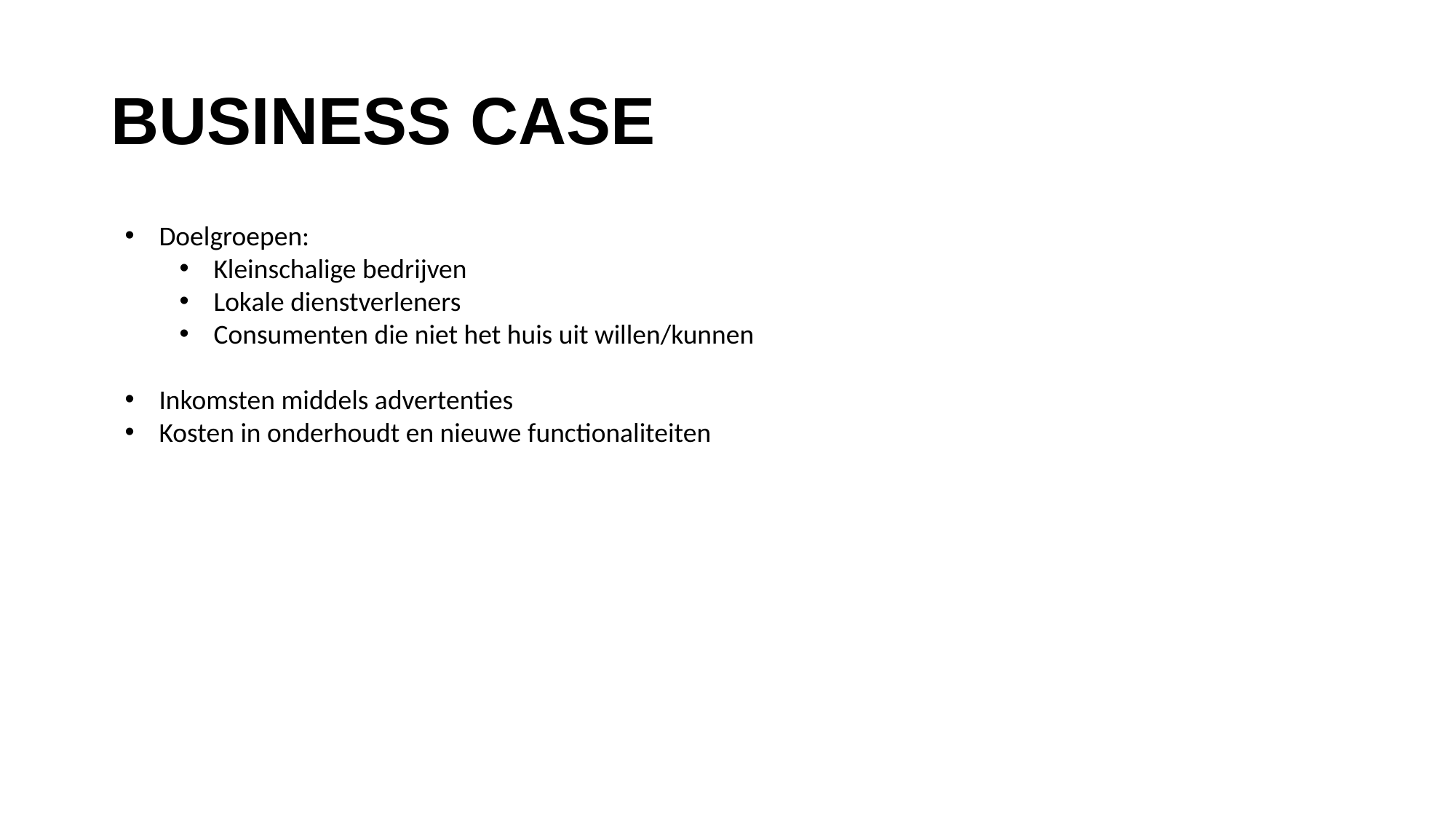

# BUSINESS CASE
Doelgroepen:
Kleinschalige bedrijven
Lokale dienstverleners
Consumenten die niet het huis uit willen/kunnen

Inkomsten middels advertenties
Kosten in onderhoudt en nieuwe functionaliteiten